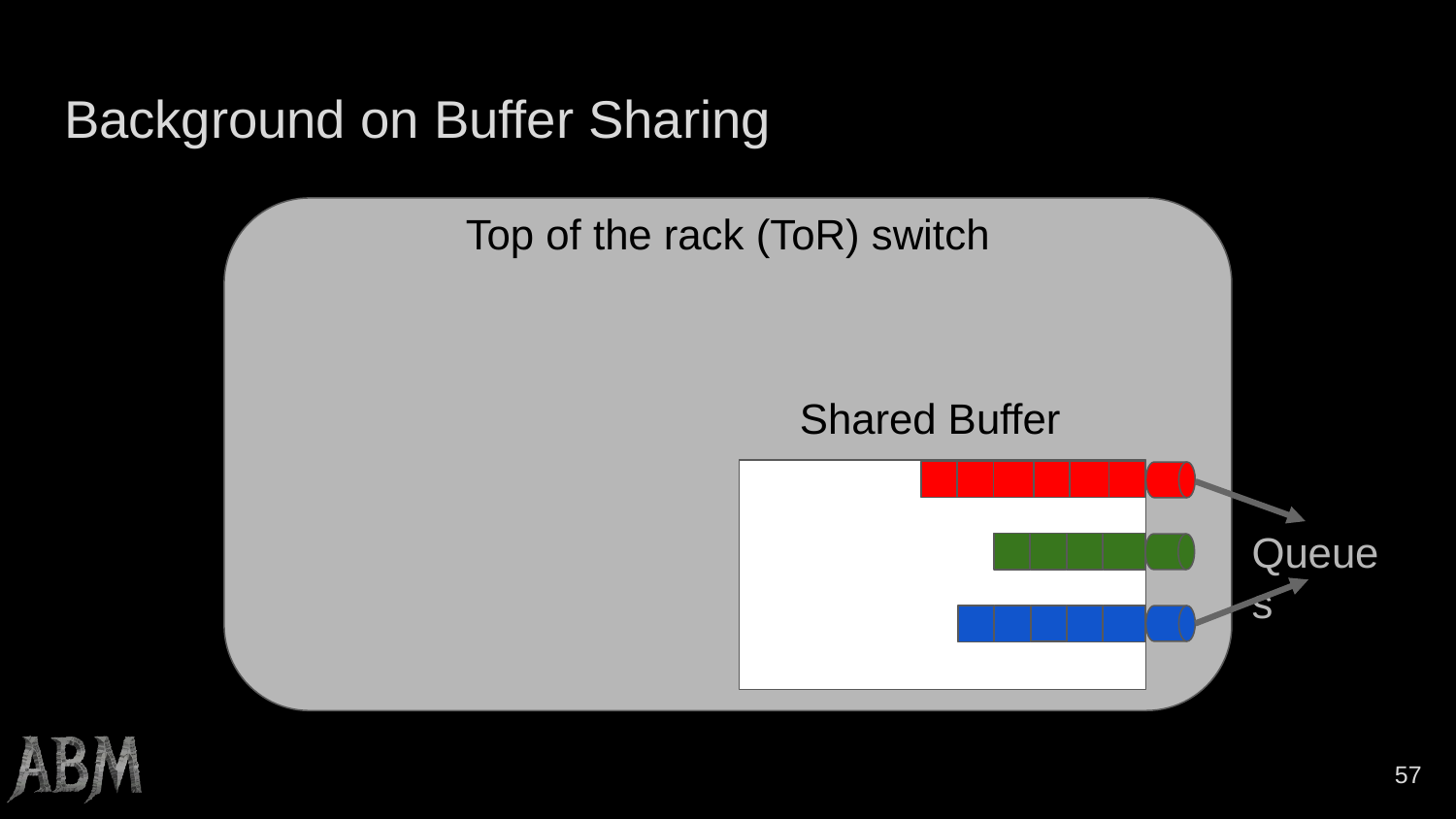

# Background on Buffer Sharing

Top of the rack (ToR) switch
Shared Buffer

Queues

57